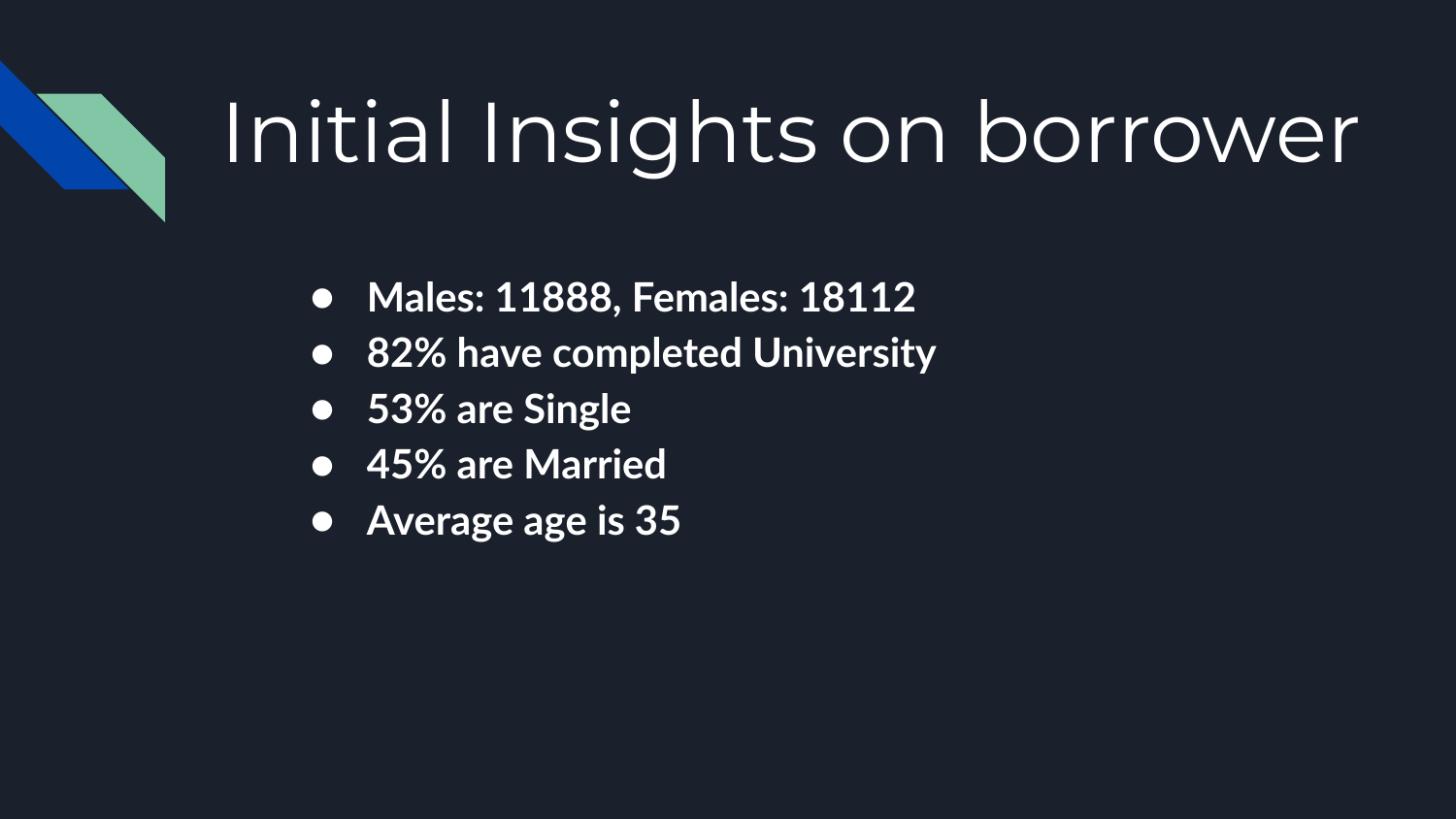

# Initial Insights on borrower
Males: 11888, Females: 18112
82% have completed University
53% are Single
45% are Married
Average age is 35